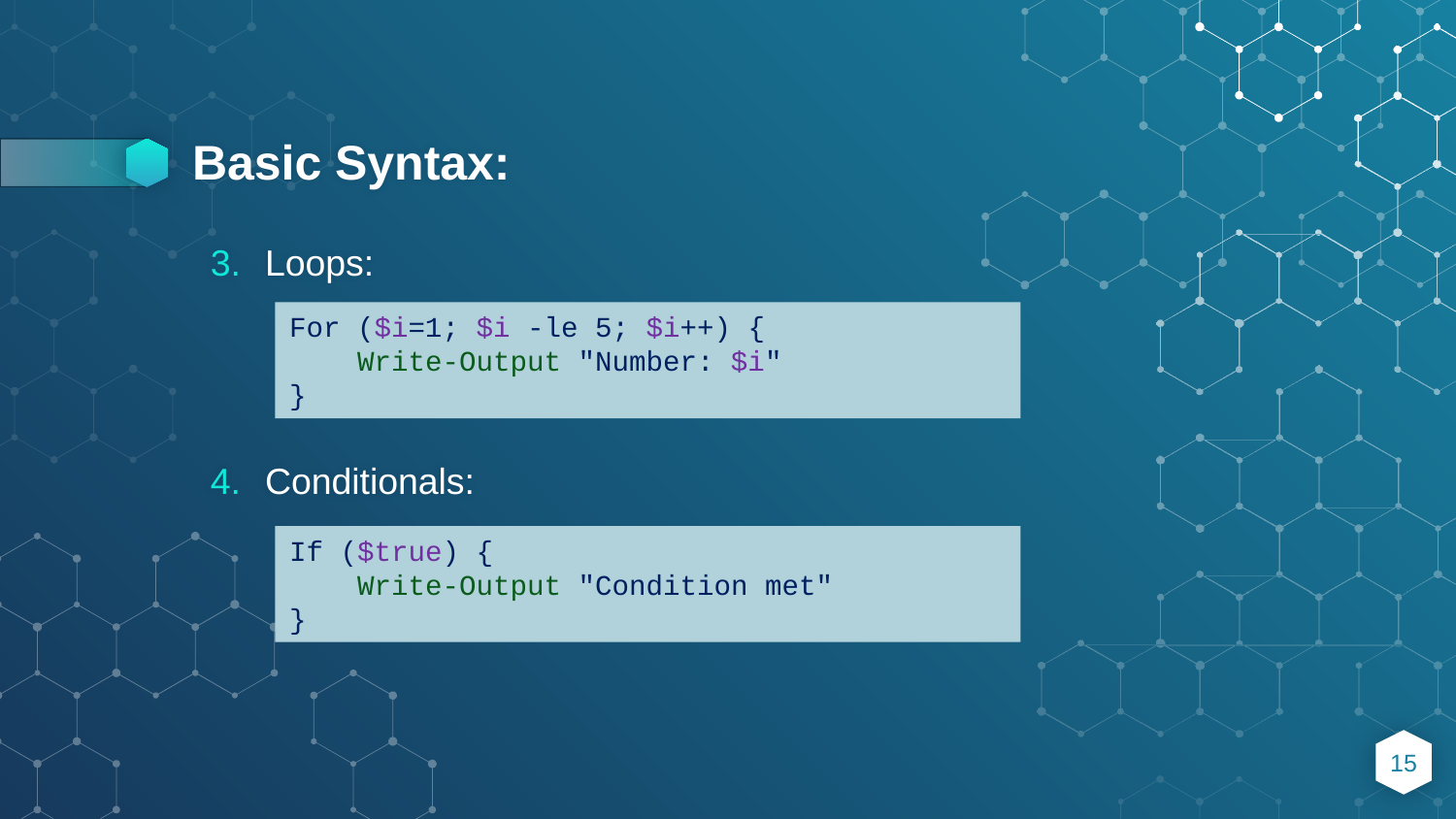

# Basic Syntax:
Loops:

Conditionals:

For ($i=1; $i -le 5; $i++) {
    Write-Output "Number: $i"
}
If ($true) {
    Write-Output "Condition met"
}
15